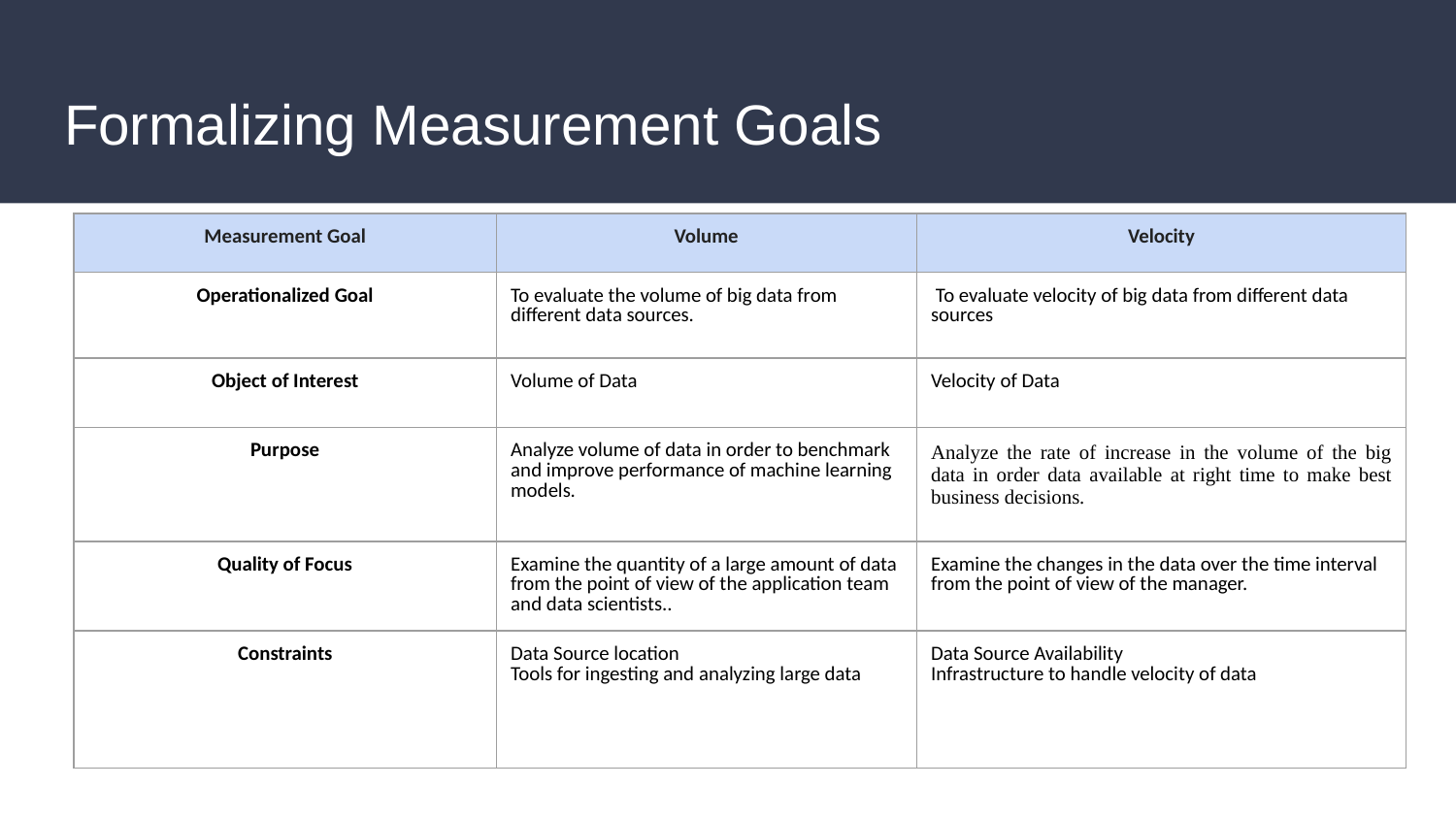

# Formalizing Measurement Goals

| Measurement Goal | Volume | Velocity |
| --- | --- | --- |
| Operationalized Goal | To evaluate the volume of big data from different data sources. | To evaluate velocity of big data from different data sources |
| Object of Interest | Volume of Data | Velocity of Data |
| Purpose | Analyze volume of data in order to benchmark and improve performance of machine learning models. | Analyze the rate of increase in the volume of the big data in order data available at right time to make best business decisions. |
| Quality of Focus | Examine the quantity of a large amount of data from the point of view of the application team and data scientists.. | Examine the changes in the data over the time interval from the point of view of the manager. |
| Constraints | Data Source location Tools for ingesting and analyzing large data | Data Source Availability Infrastructure to handle velocity of data |